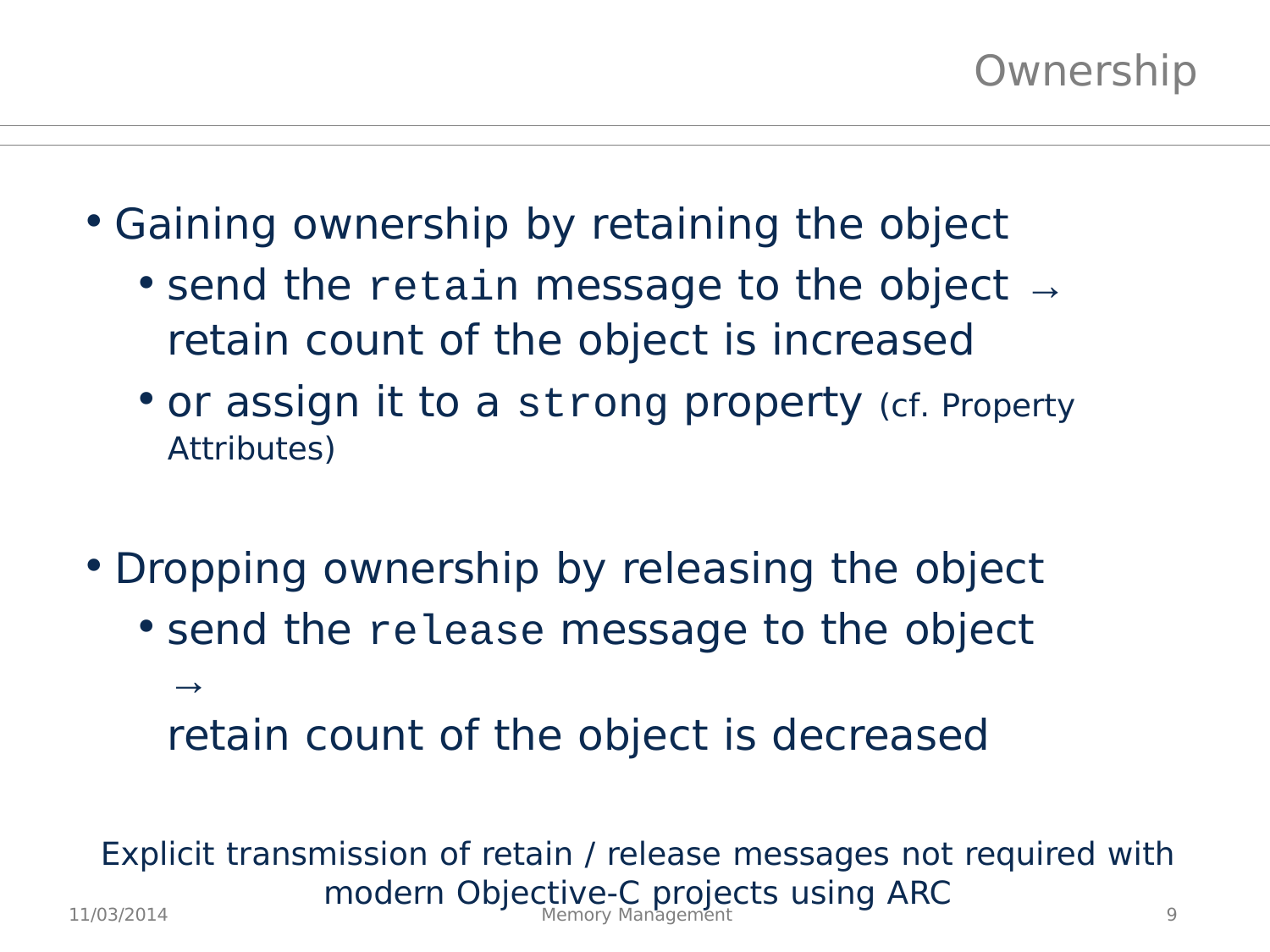

# Ownership
Gaining ownership by retaining the object
send the retain message to the object →
retain count of the object is increased
or assign it to a strong property (cf. Property Attributes)

Dropping ownership by releasing the object
send the release message to the object →
retain count of the object is decreased

Explicit transmission of retain / release messages not required with modern Objective-C projects using ARC
11/03/2014
Memory Management
9